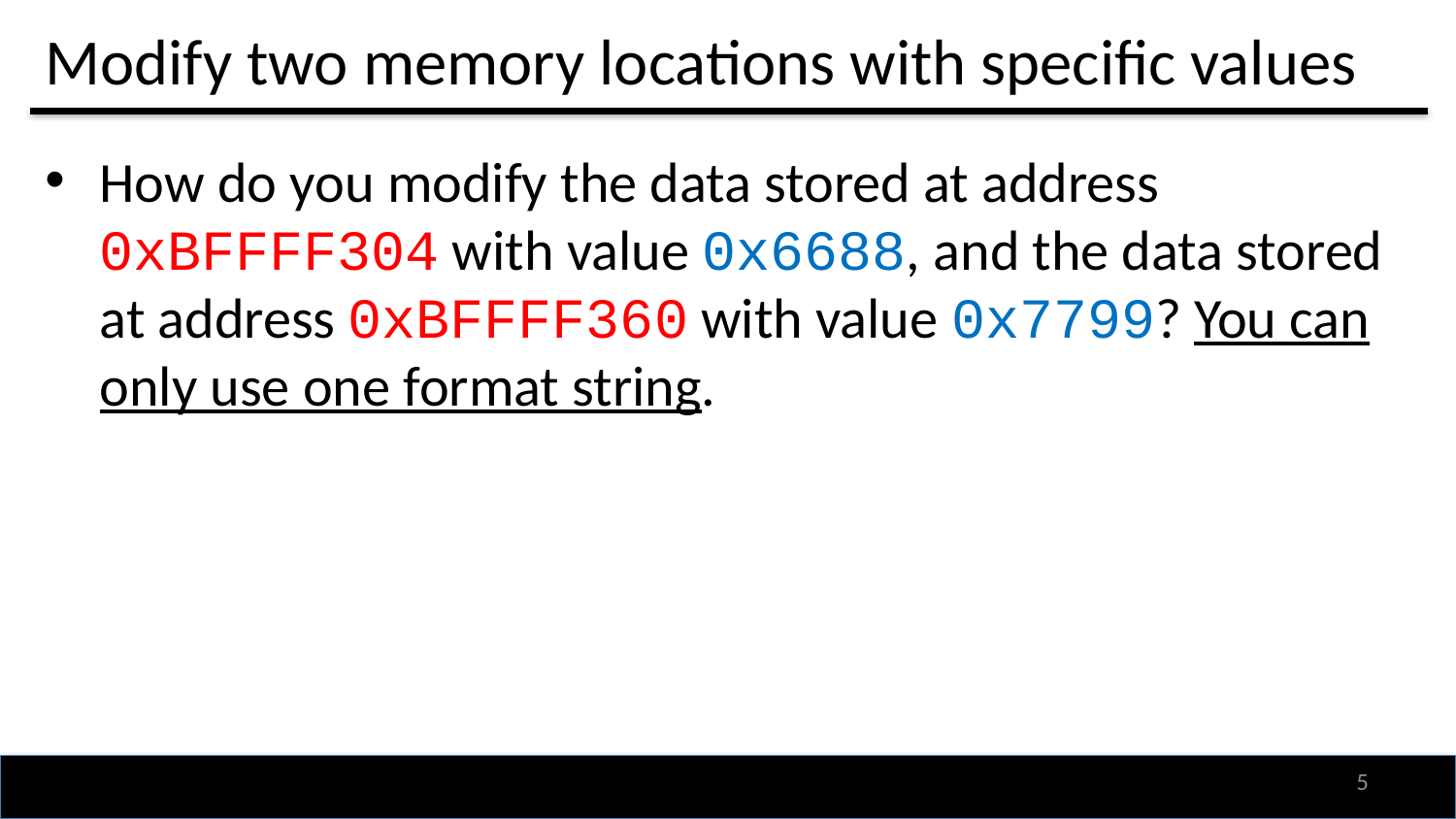

# Modify two memory locations with specific values
How do you modify the data stored at address 0xBFFFF304 with value 0x6688, and the data stored at address 0xBFFFF360 with value 0x7799? You can only use one format string.
5